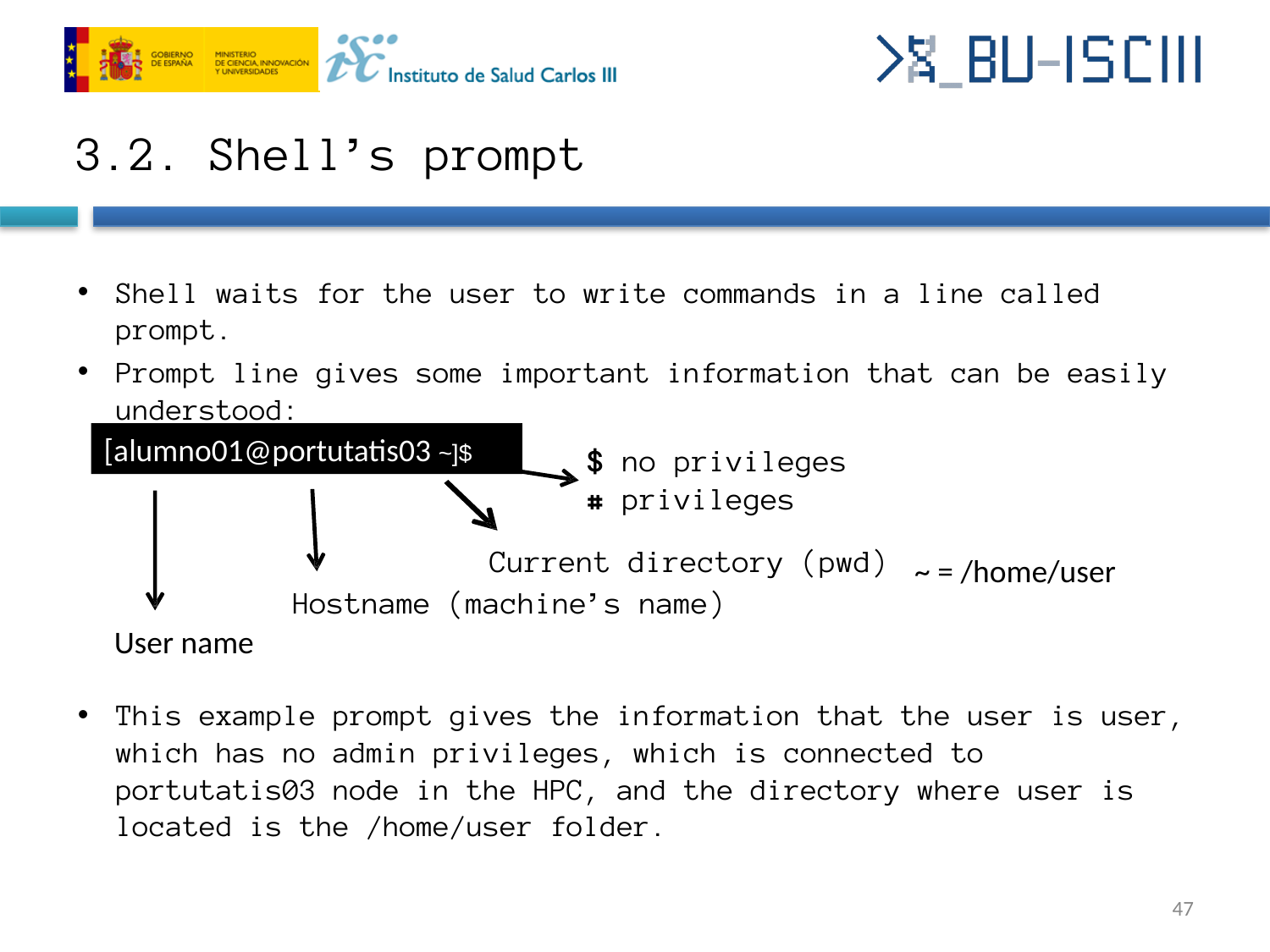

# 3.2. Shell’s prompt
Shell waits for the user to write commands in a line called prompt.
Prompt line gives some important information that can be easily understood:

This example prompt gives the information that the user is user, which has no admin privileges, which is connected to portutatis03 node in the HPC, and the directory where user is located is the /home/user folder.
[alumno01@portutatis03 ~]$
$ no privileges
# privileges

Current directory (pwd)

Hostname (machine’s name)

~ = /home/user
User name
47